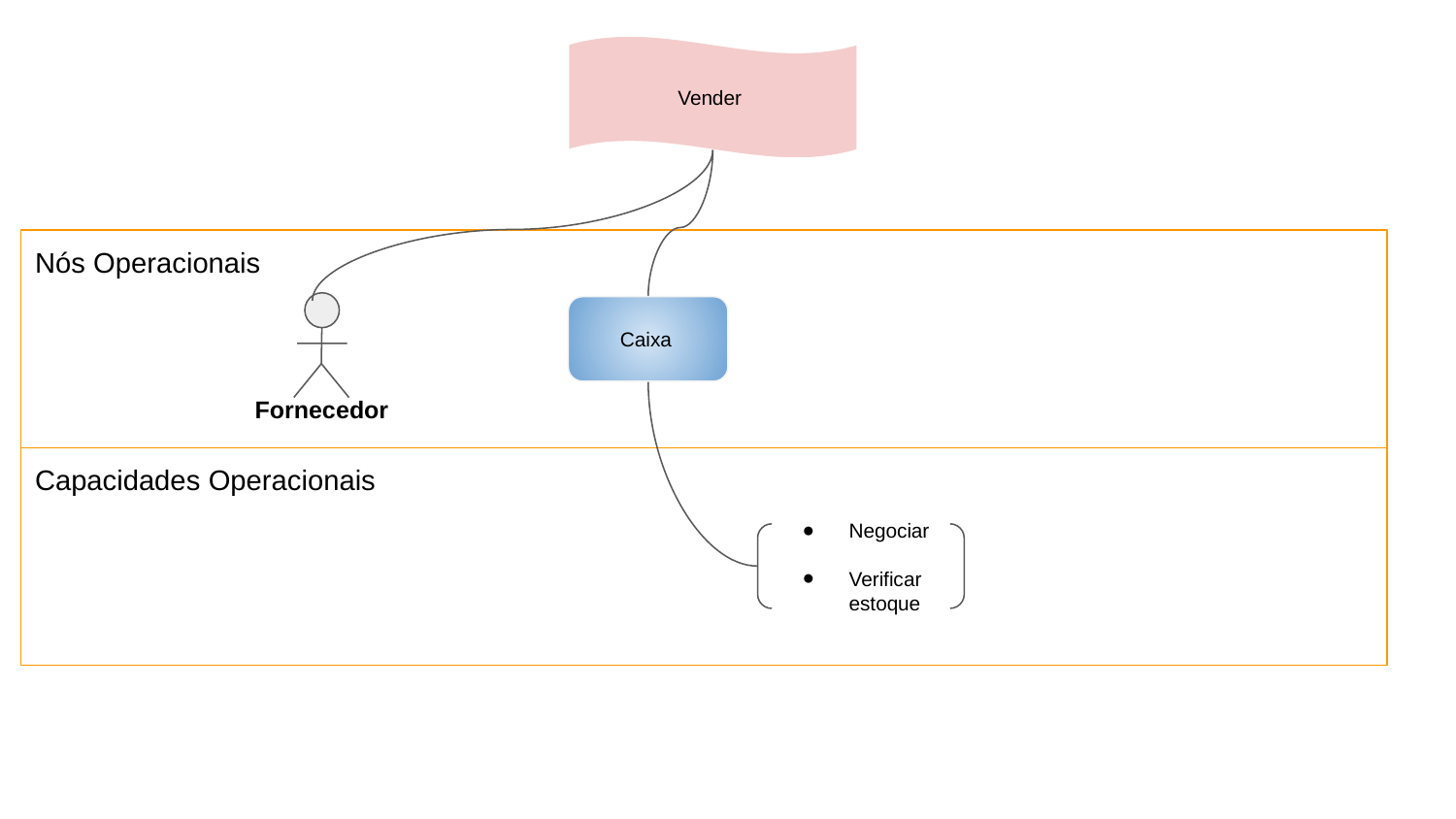

Vender

Nós Operacionais

Fornecedor
      Caixa

Capacidades Operacionais
Negociar

Verificar estoque